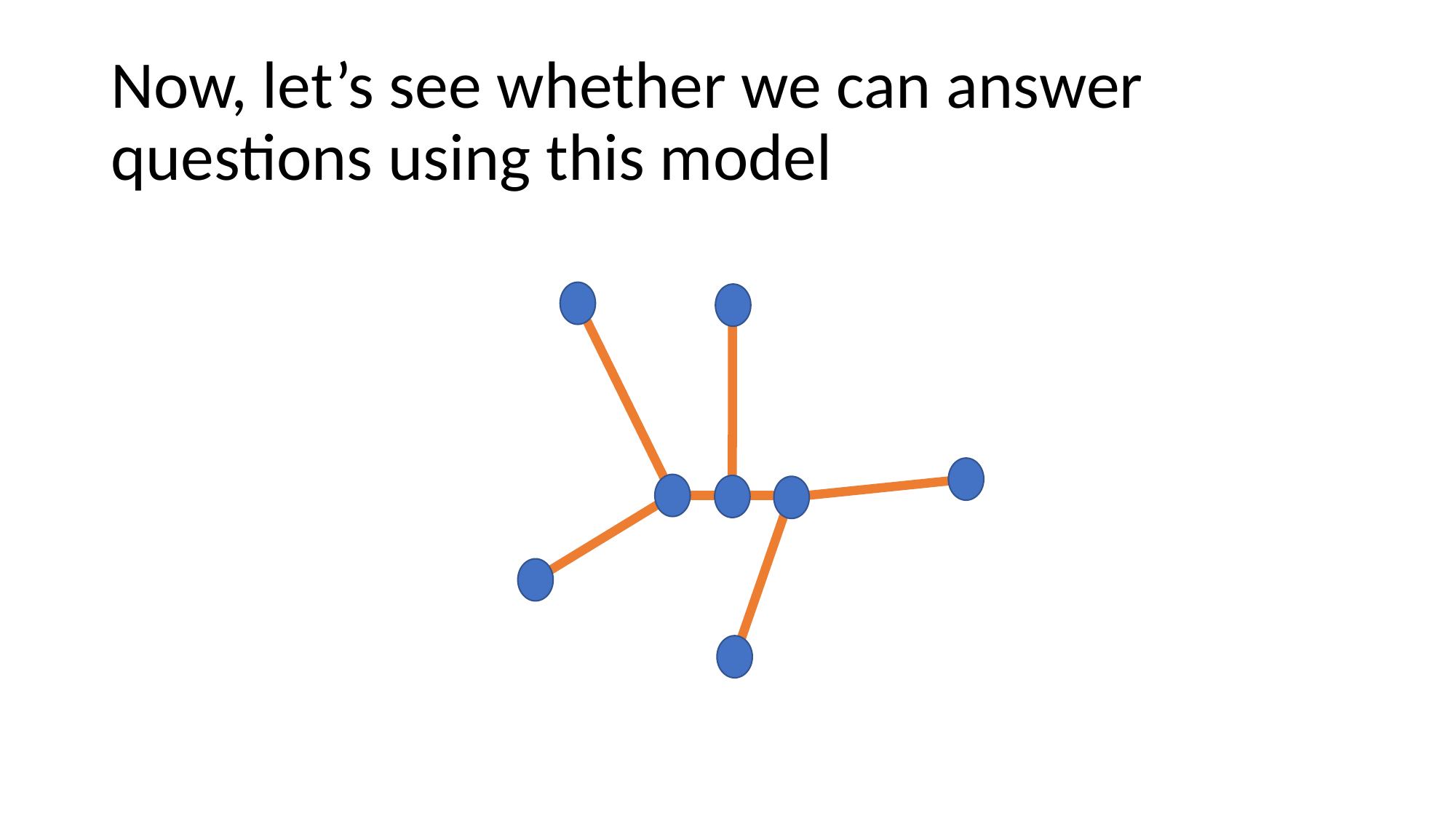

# Now, let’s see whether we can answer questions using this model